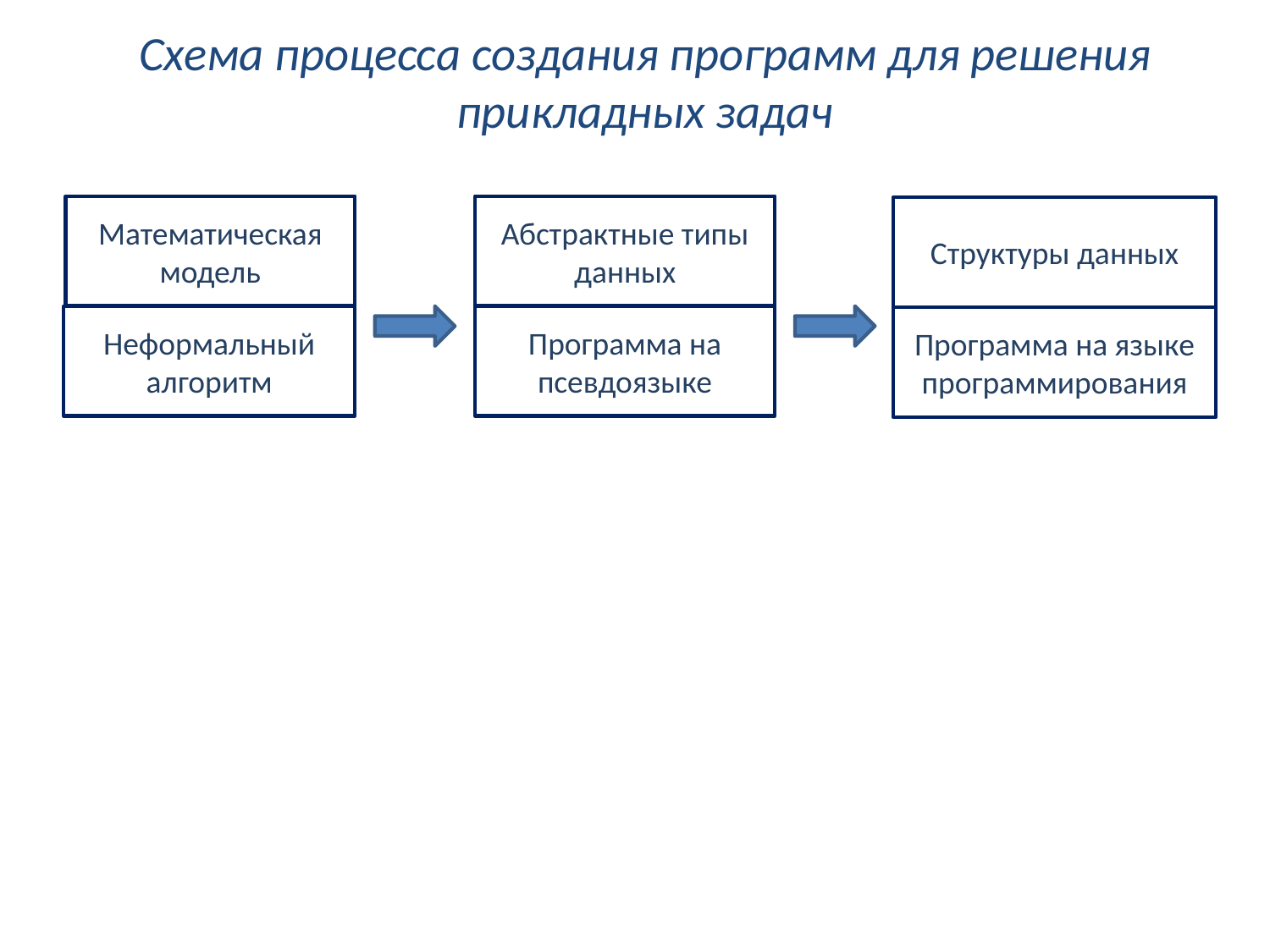

# Схема процесса создания программ для решения прикладных задач
Математическая модель
Неформальный алгоритм
Абстрактные типы данных
Программа на псевдоязыке
Структуры данных
Программа на языке программирования